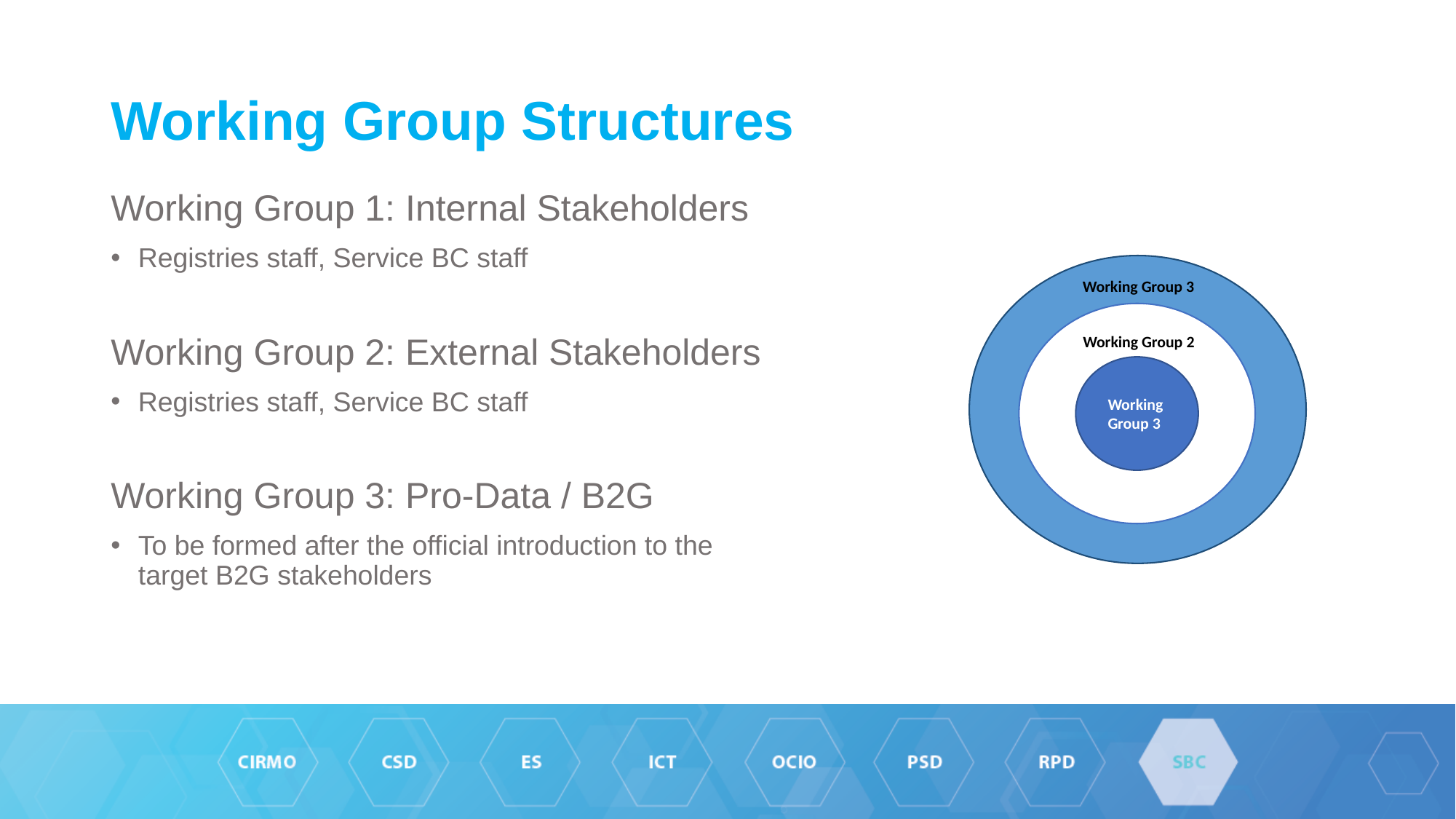

# Working Group Structures
Working Group 1: Internal Stakeholders
Registries staff, Service BC staff

Working Group 2: External Stakeholders
Registries staff, Service BC staff

Working Group 3: Pro-Data / B2G
To be formed after the official introduction to the
target B2G stakeholders

Working Group 3
Working Group 2
Working Group 3